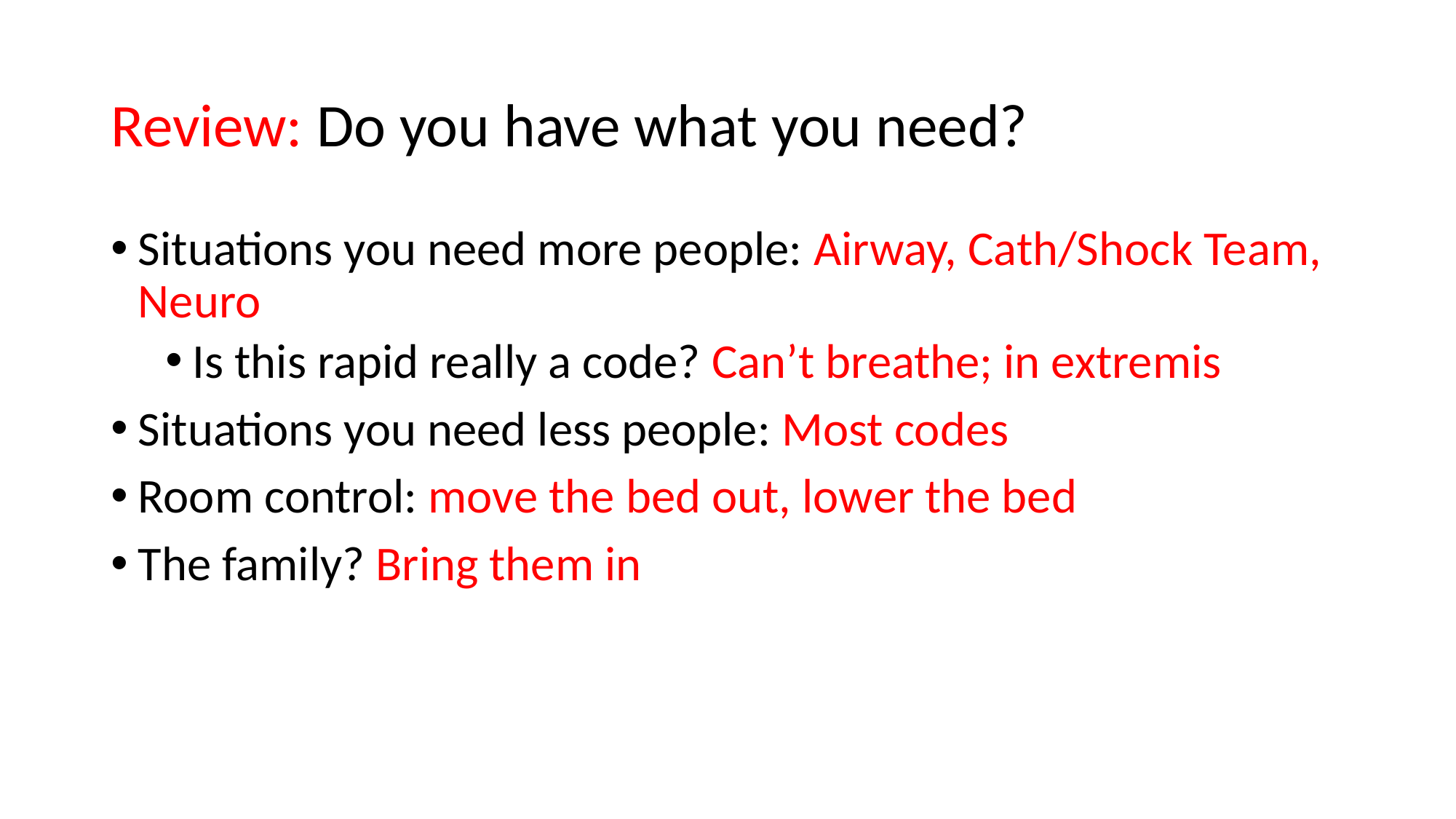

# Review: Do you have what you need?
Situations you need more people: Airway, Cath/Shock Team, Neuro
Is this rapid really a code? Can’t breathe; in extremis
Situations you need less people: Most codes
Room control: move the bed out, lower the bed
The family? Bring them in